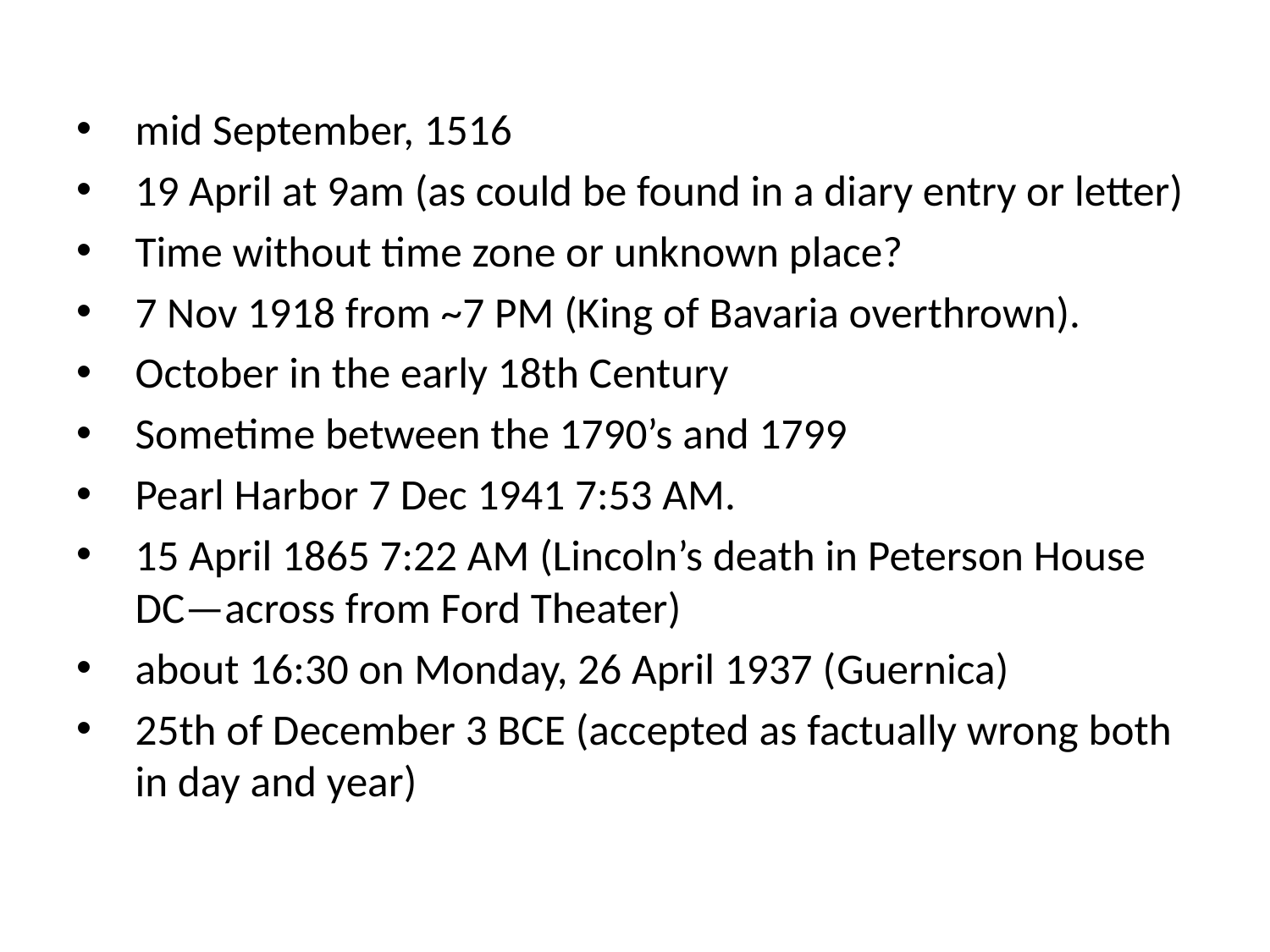

mid September, 1516
19 April at 9am (as could be found in a diary entry or letter)
Time without time zone or unknown place?
7 Nov 1918 from ~7 PM (King of Bavaria overthrown).
October in the early 18th Century
Sometime between the 1790’s and 1799
Pearl Harbor 7 Dec 1941 7:53 AM.
15 April 1865 7:22 AM (Lincoln’s death in Peterson House DC—across from Ford Theater)
about 16:30 on Monday, 26 April 1937 (Guernica)
25th of December 3 BCE (accepted as factually wrong both in day and year)